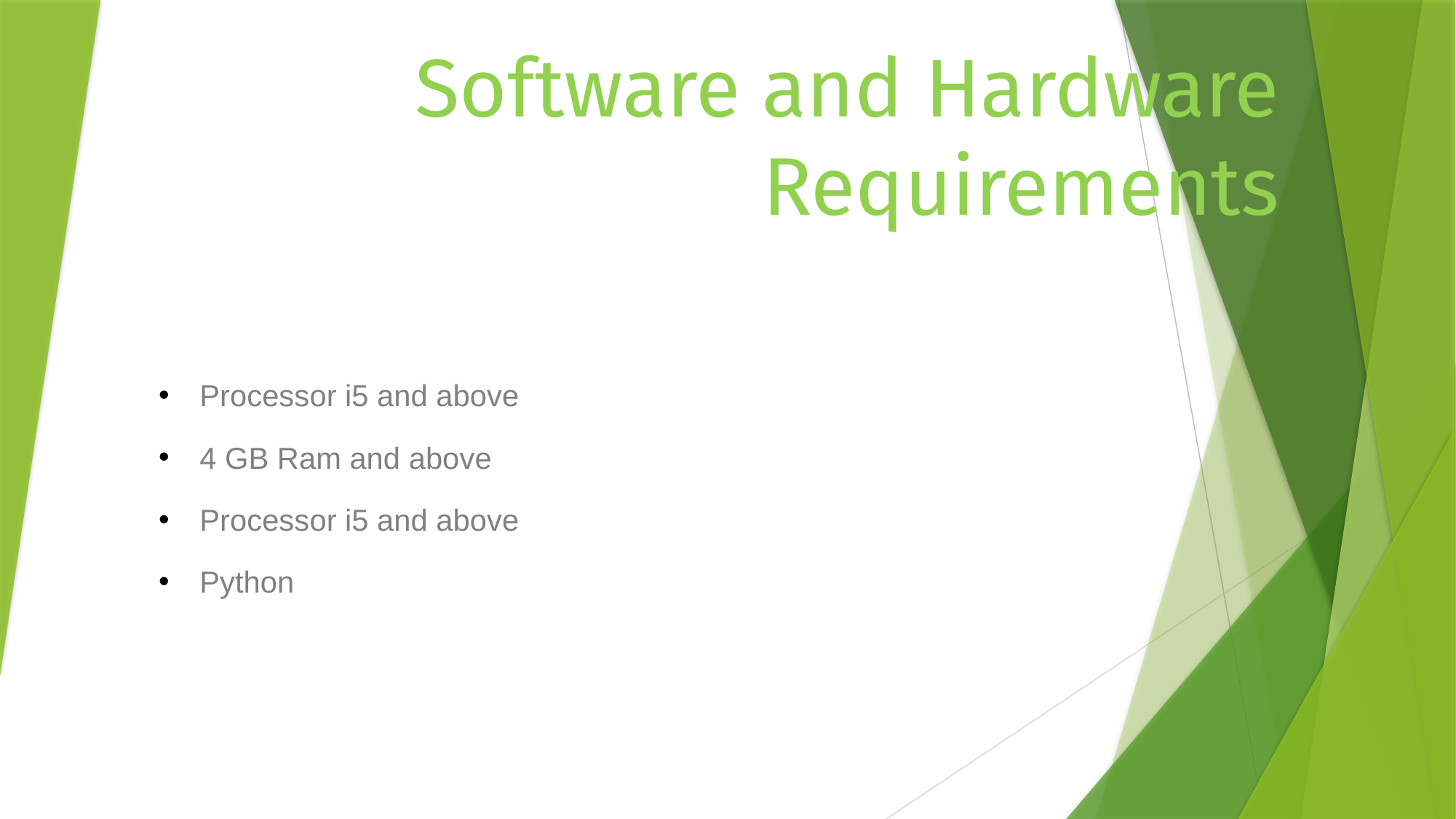

# Software and Hardware Requirements
Processor i5 and above
4 GB Ram and above
Processor i5 and above
Python